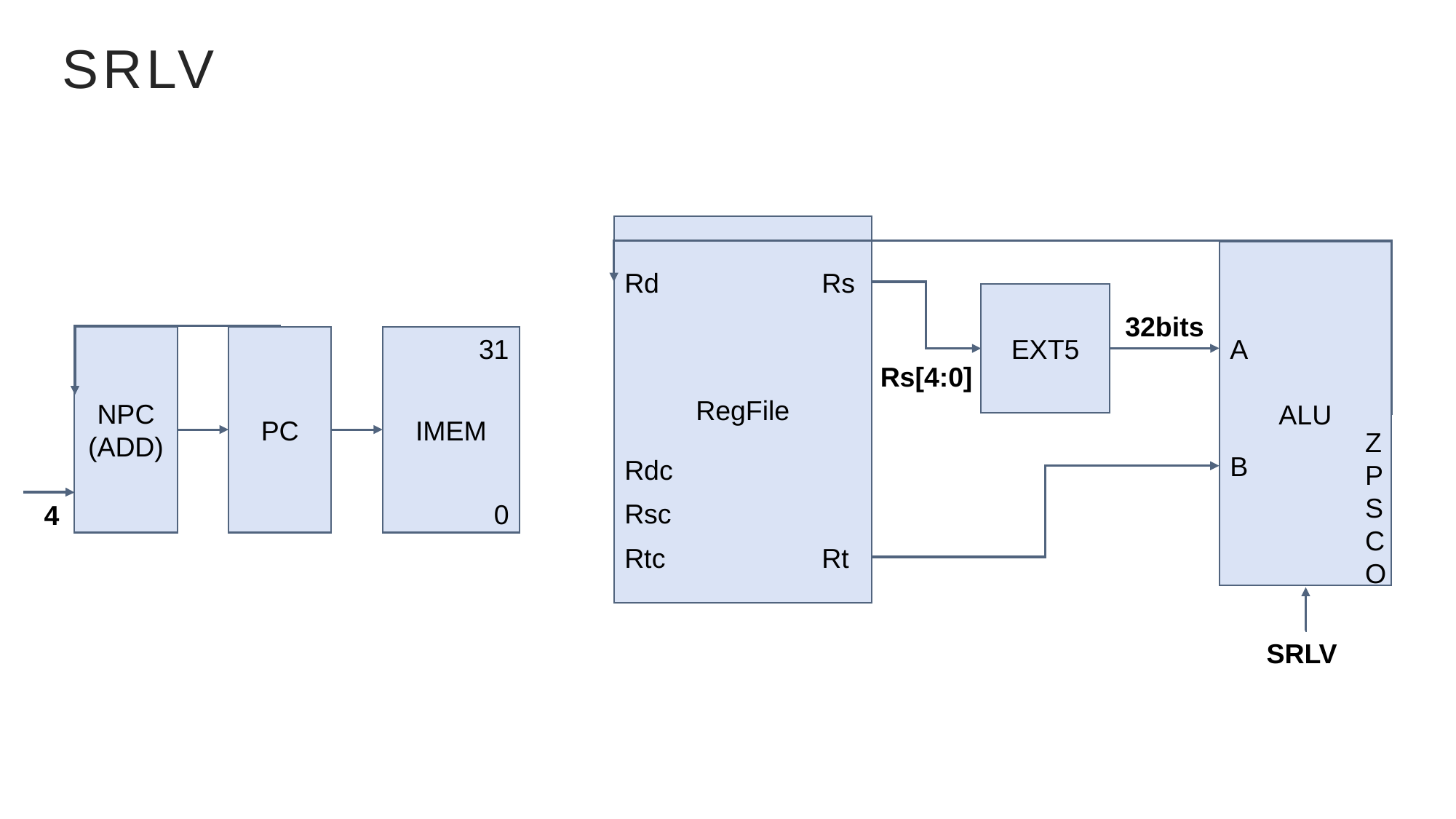

# SRLV
RegFile
Rd
Rs
Rdc
Rsc
Rtc
Rt
ALU
A
B
ZPSCO
EXT5
32bits
Rs[4:0]
SRLV
NPC
(ADD)
PC
IMEM
31
0
4